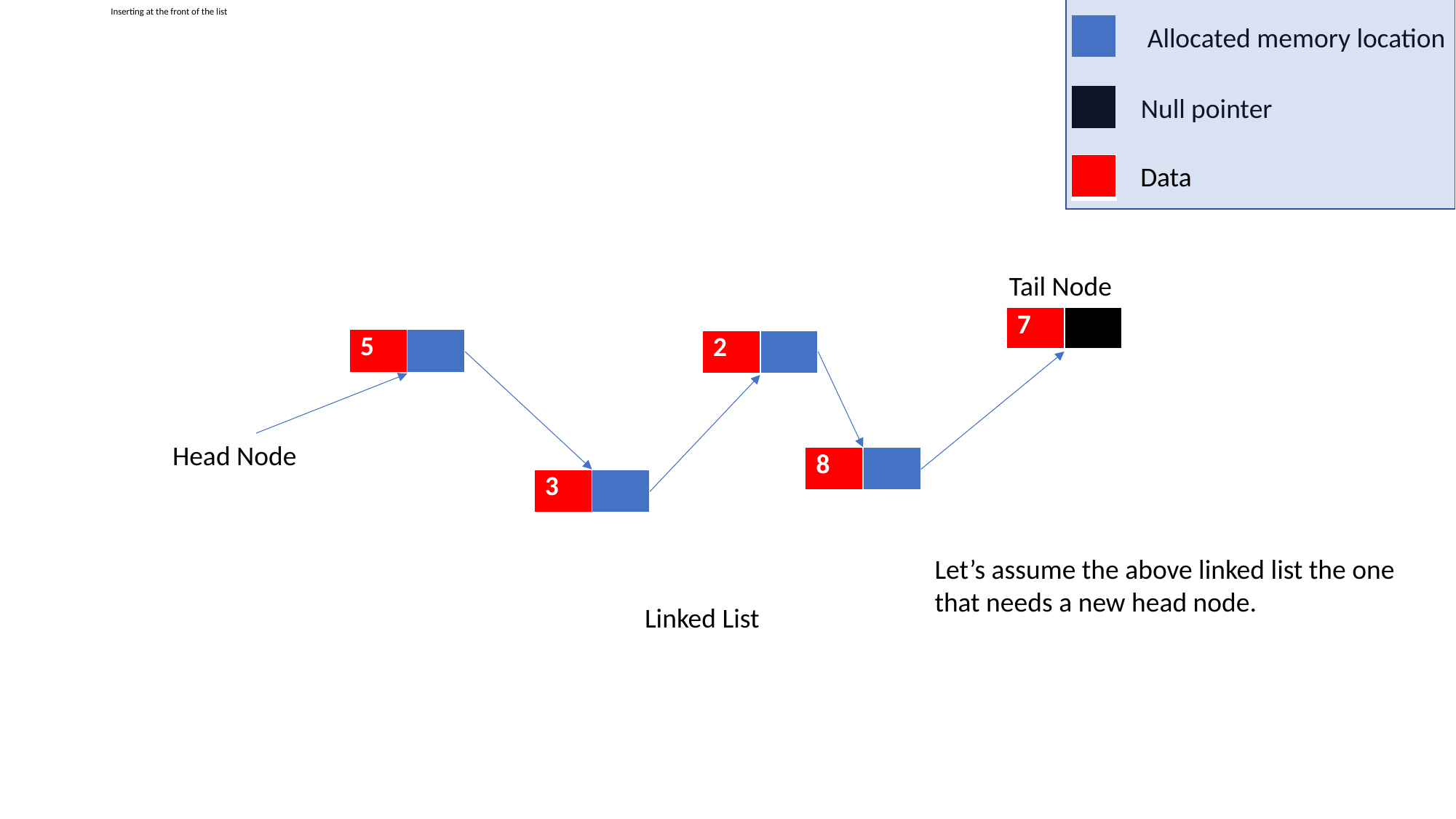

# Inserting at the front of the list

|  |
| --- |
Allocated memory location
Null pointer
|  |
| --- |
Data
|  |
| --- |
Tail Node
| 7 |  |
| --- | --- |
| 5 |  |
| --- | --- |
| 2 |  |
| --- | --- |
Head Node
| 8 |  |
| --- | --- |
| 3 |  |
| --- | --- |
Let’s assume the above linked list the one
that needs a new head node.
Linked List